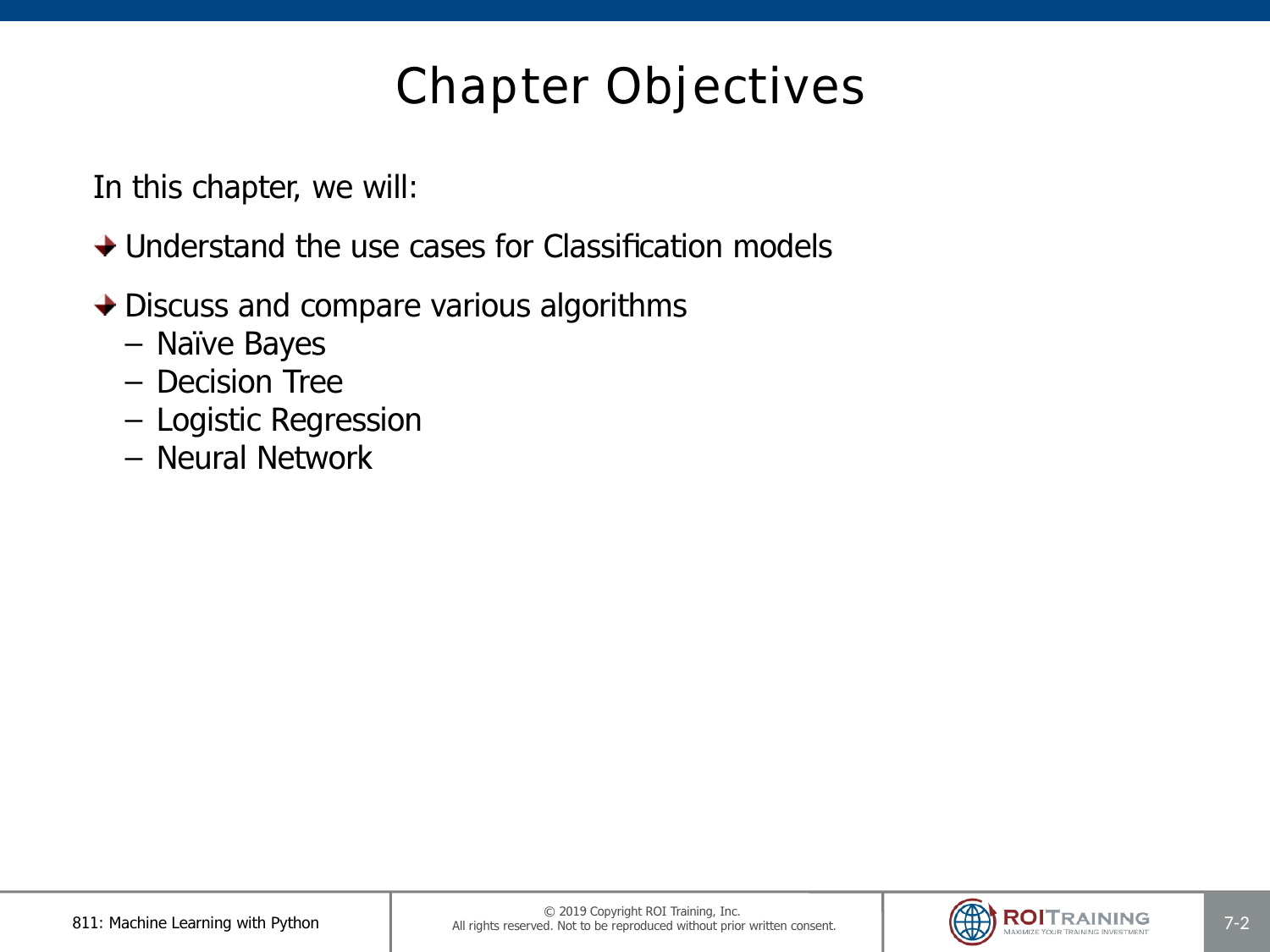

# Chapter Objectives
In this chapter, we will:
Understand the use cases for Classification models
Discuss and compare various algorithms
Naïve Bayes
Decision Tree
Logistic Regression
Neural Network